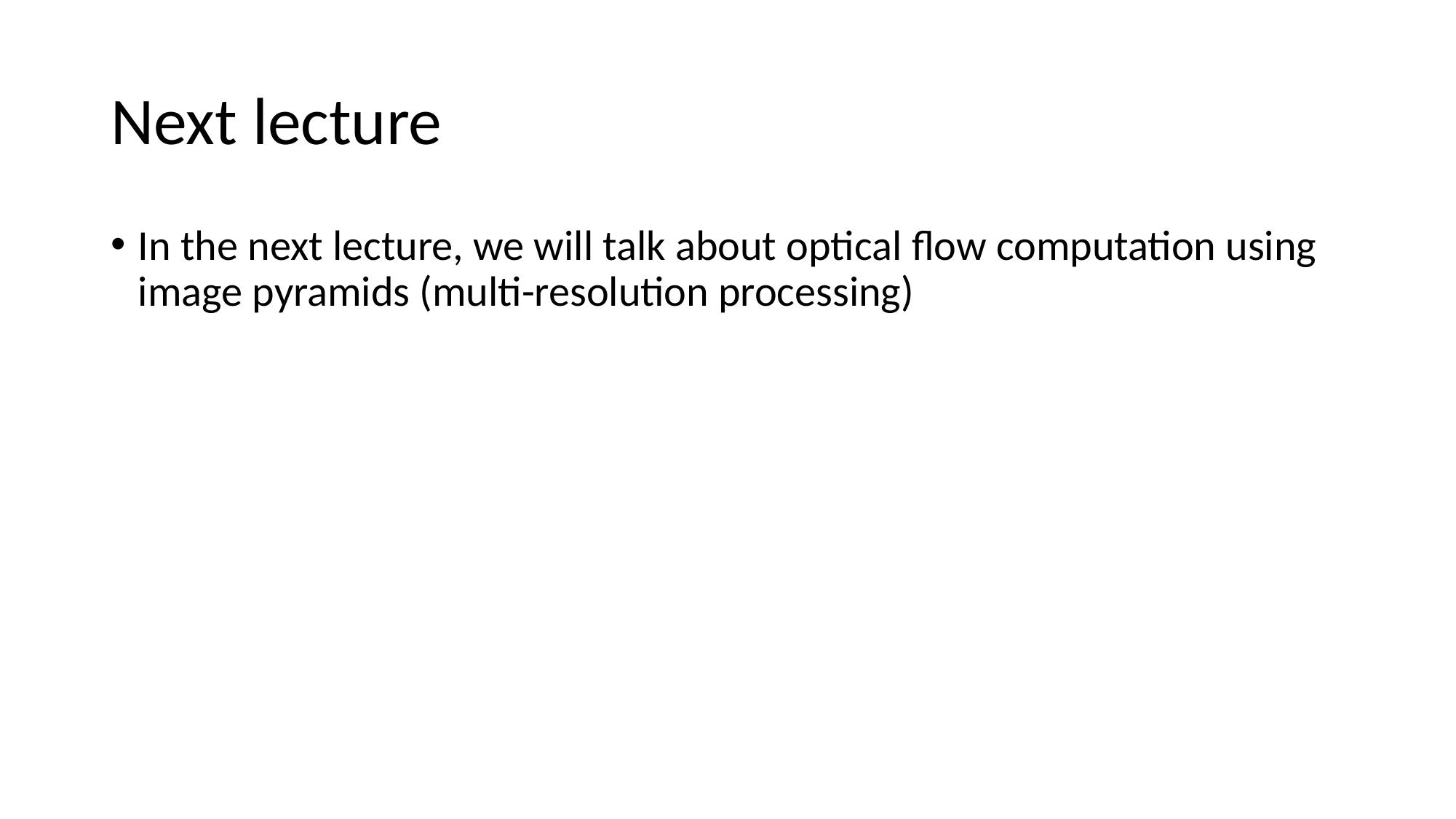

# Next lecture
In the next lecture, we will talk about optical flow computation using image pyramids (multi-resolution processing)